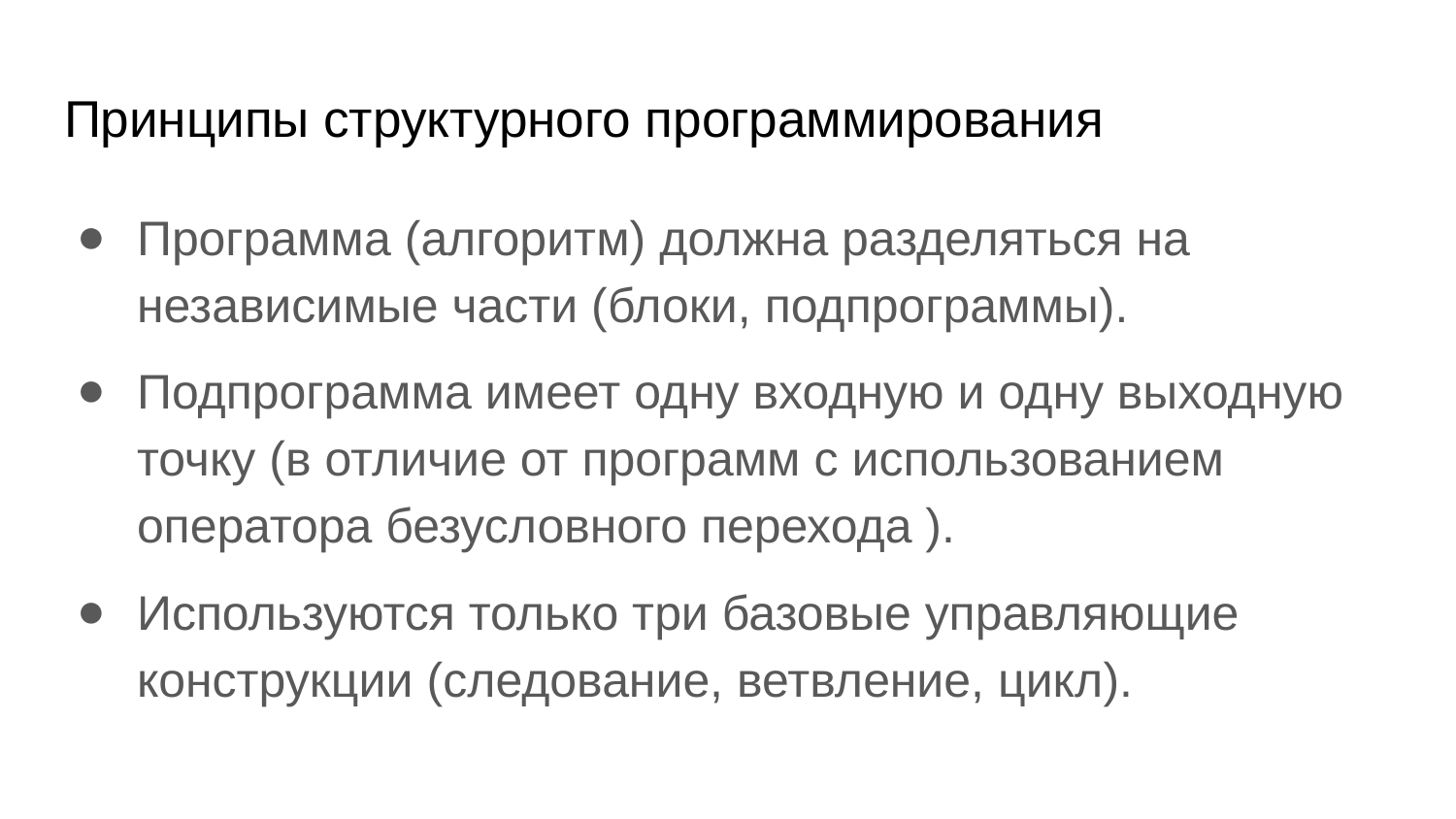

# Принципы структурного программирования
Программа (алгоритм) должна разделяться на независимые части (блоки, подпрограммы).
Подпрограмма имеет одну входную и одну выходную точку (в отличие от программ с использованием оператора безусловного перехода ).
Используются только три базовые управляющие конструкции (следование, ветвление, цикл).